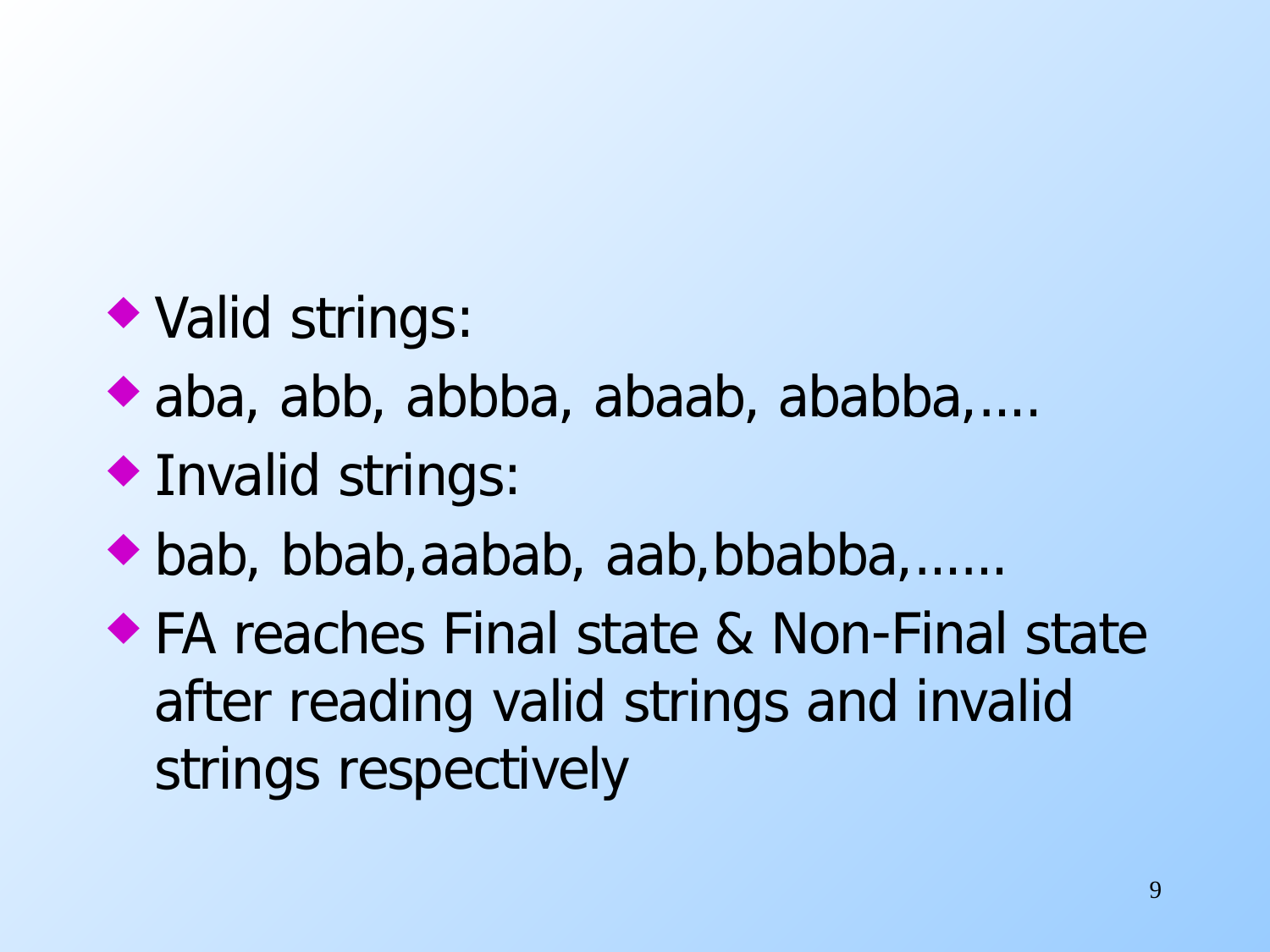

#
Valid strings:
aba, abb, abbba, abaab, ababba,….
Invalid strings:
bab, bbab,aabab, aab,bbabba,……
FA reaches Final state & Non-Final state after reading valid strings and invalid strings respectively
9